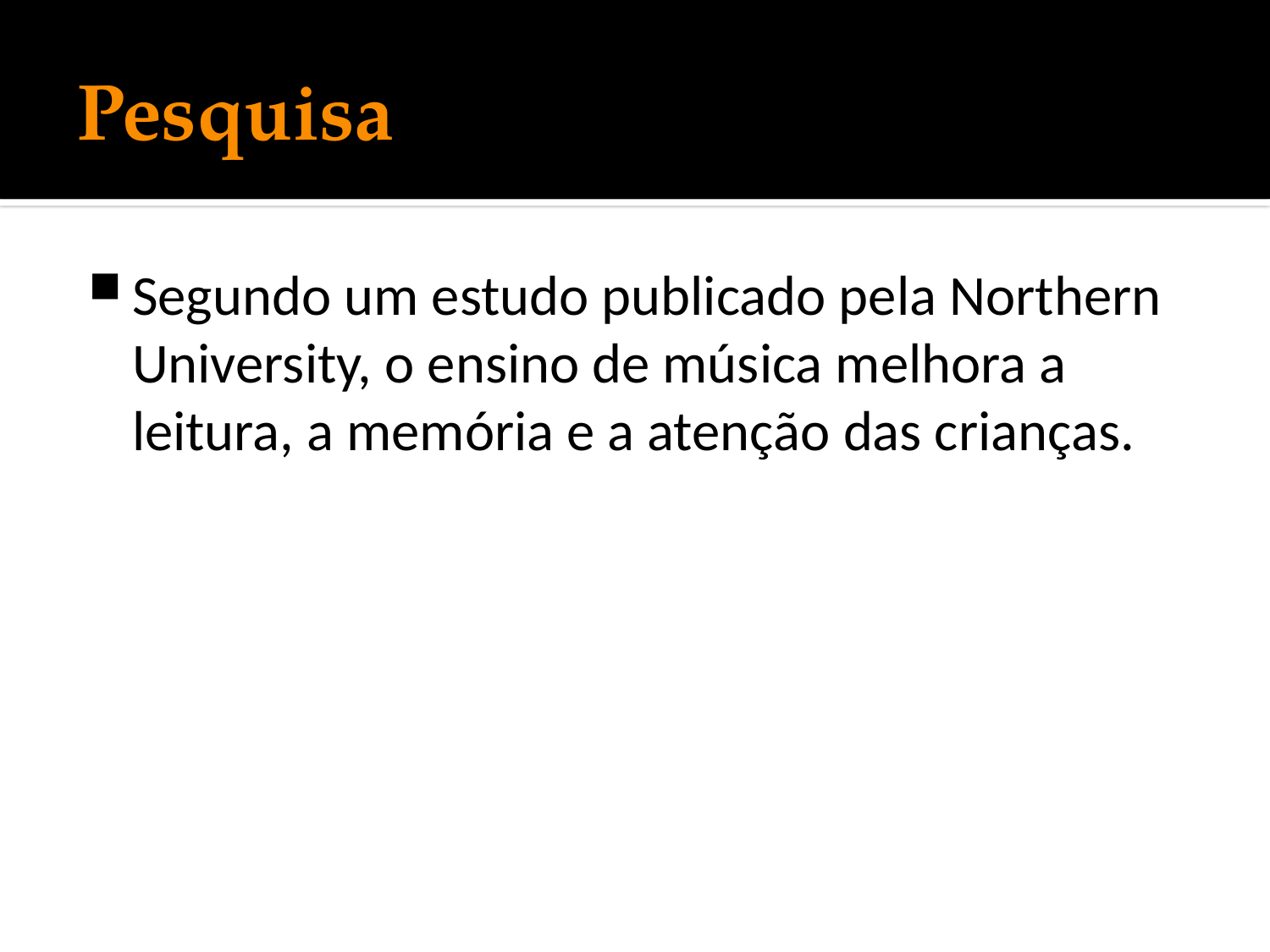

# Pesquisa
Segundo um estudo publicado pela Northern University, o ensino de música melhora a leitura, a memória e a atenção das crianças.